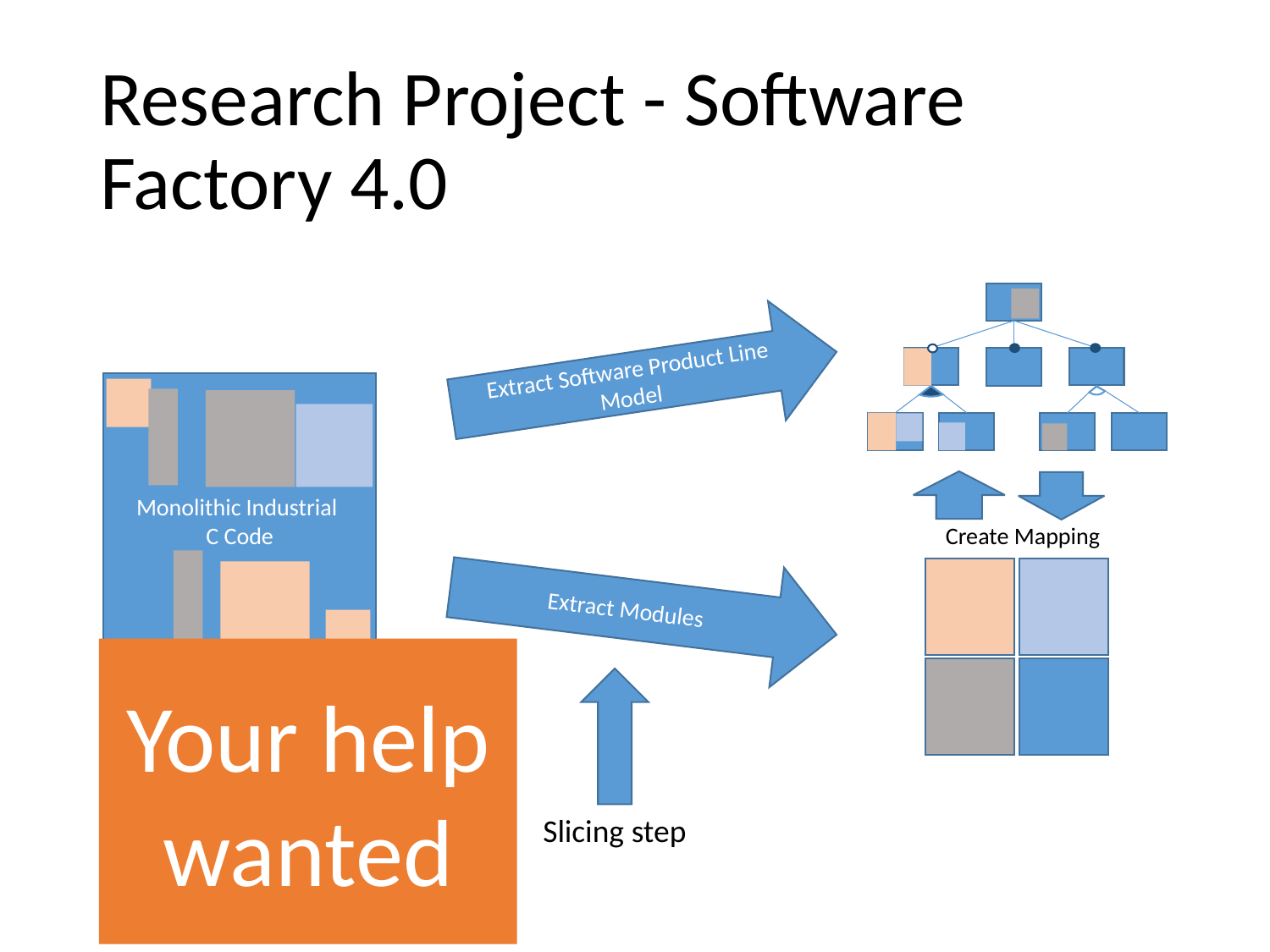

# Research Project - Software Factory 4.0

Extract Software Product Line Model

Monolithic Industrial
C Code

Create Mapping

Extract Modules

Your help wanted

Slicing step